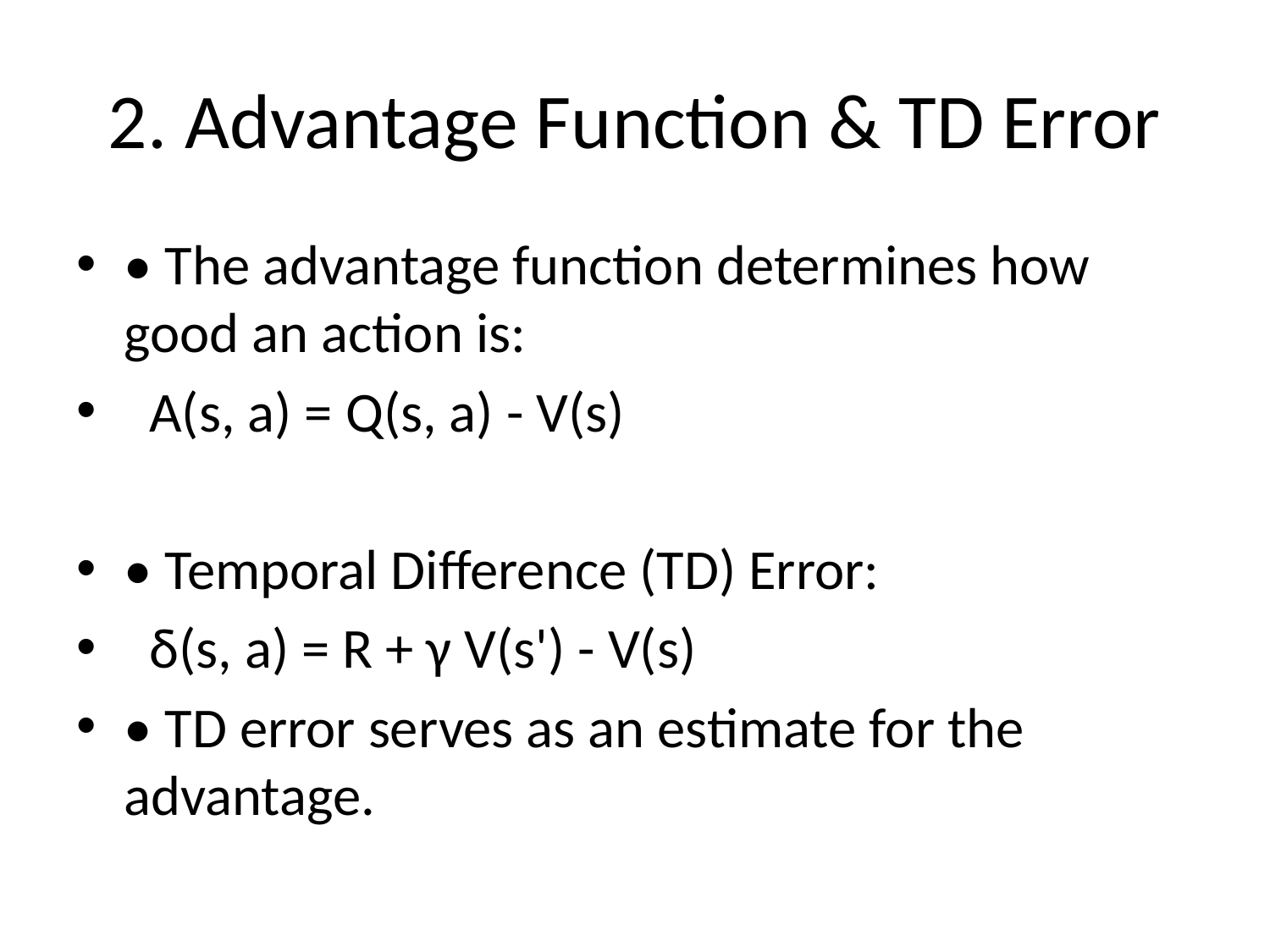

# 2. Advantage Function & TD Error
• The advantage function determines how good an action is:
  A(s, a) = Q(s, a) - V(s)

• Temporal Difference (TD) Error:
  δ(s, a) = R + γ V(s') - V(s)
• TD error serves as an estimate for the advantage.